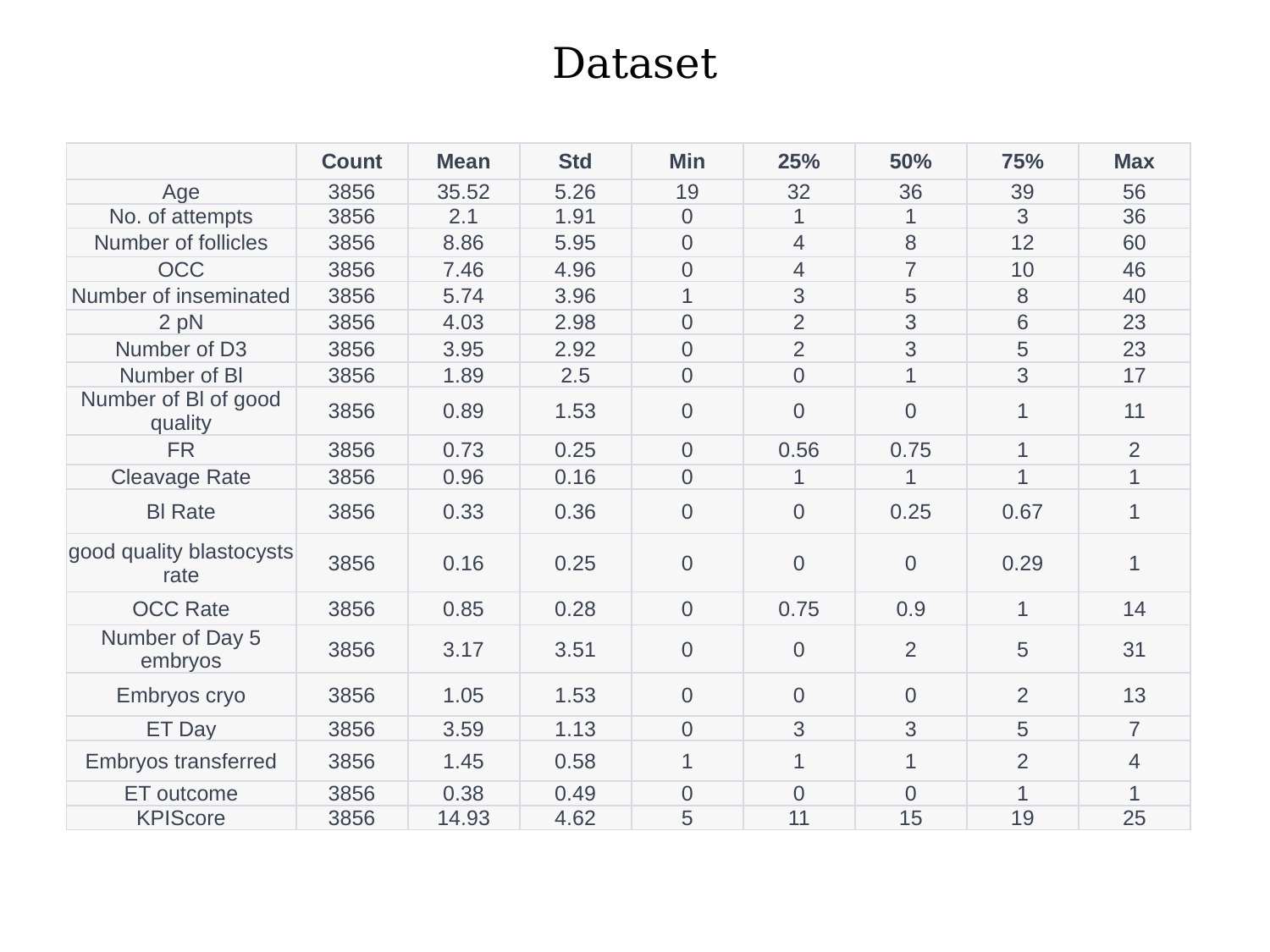

Dataset
|  | Count | Mean | Std | Min | 25% | 50% | 75% | Max |
| --- | --- | --- | --- | --- | --- | --- | --- | --- |
| Age | 3856 | 35.52 | 5.26 | 19 | 32 | 36 | 39 | 56 |
| No. of attempts | 3856 | 2.1 | 1.91 | 0 | 1 | 1 | 3 | 36 |
| Number of follicles | 3856 | 8.86 | 5.95 | 0 | 4 | 8 | 12 | 60 |
| OCC | 3856 | 7.46 | 4.96 | 0 | 4 | 7 | 10 | 46 |
| Number of inseminated | 3856 | 5.74 | 3.96 | 1 | 3 | 5 | 8 | 40 |
| 2 pN | 3856 | 4.03 | 2.98 | 0 | 2 | 3 | 6 | 23 |
| Number of D3 | 3856 | 3.95 | 2.92 | 0 | 2 | 3 | 5 | 23 |
| Number of Bl | 3856 | 1.89 | 2.5 | 0 | 0 | 1 | 3 | 17 |
| Number of Bl of good quality | 3856 | 0.89 | 1.53 | 0 | 0 | 0 | 1 | 11 |
| FR | 3856 | 0.73 | 0.25 | 0 | 0.56 | 0.75 | 1 | 2 |
| Cleavage Rate | 3856 | 0.96 | 0.16 | 0 | 1 | 1 | 1 | 1 |
| Bl Rate | 3856 | 0.33 | 0.36 | 0 | 0 | 0.25 | 0.67 | 1 |
| good quality blastocysts rate | 3856 | 0.16 | 0.25 | 0 | 0 | 0 | 0.29 | 1 |
| OCC Rate | 3856 | 0.85 | 0.28 | 0 | 0.75 | 0.9 | 1 | 14 |
| Number of Day 5 embryos | 3856 | 3.17 | 3.51 | 0 | 0 | 2 | 5 | 31 |
| Embryos cryo | 3856 | 1.05 | 1.53 | 0 | 0 | 0 | 2 | 13 |
| ET Day | 3856 | 3.59 | 1.13 | 0 | 3 | 3 | 5 | 7 |
| Embryos transferred | 3856 | 1.45 | 0.58 | 1 | 1 | 1 | 2 | 4 |
| ET outcome | 3856 | 0.38 | 0.49 | 0 | 0 | 0 | 1 | 1 |
| KPIScore | 3856 | 14.93 | 4.62 | 5 | 11 | 15 | 19 | 25 |